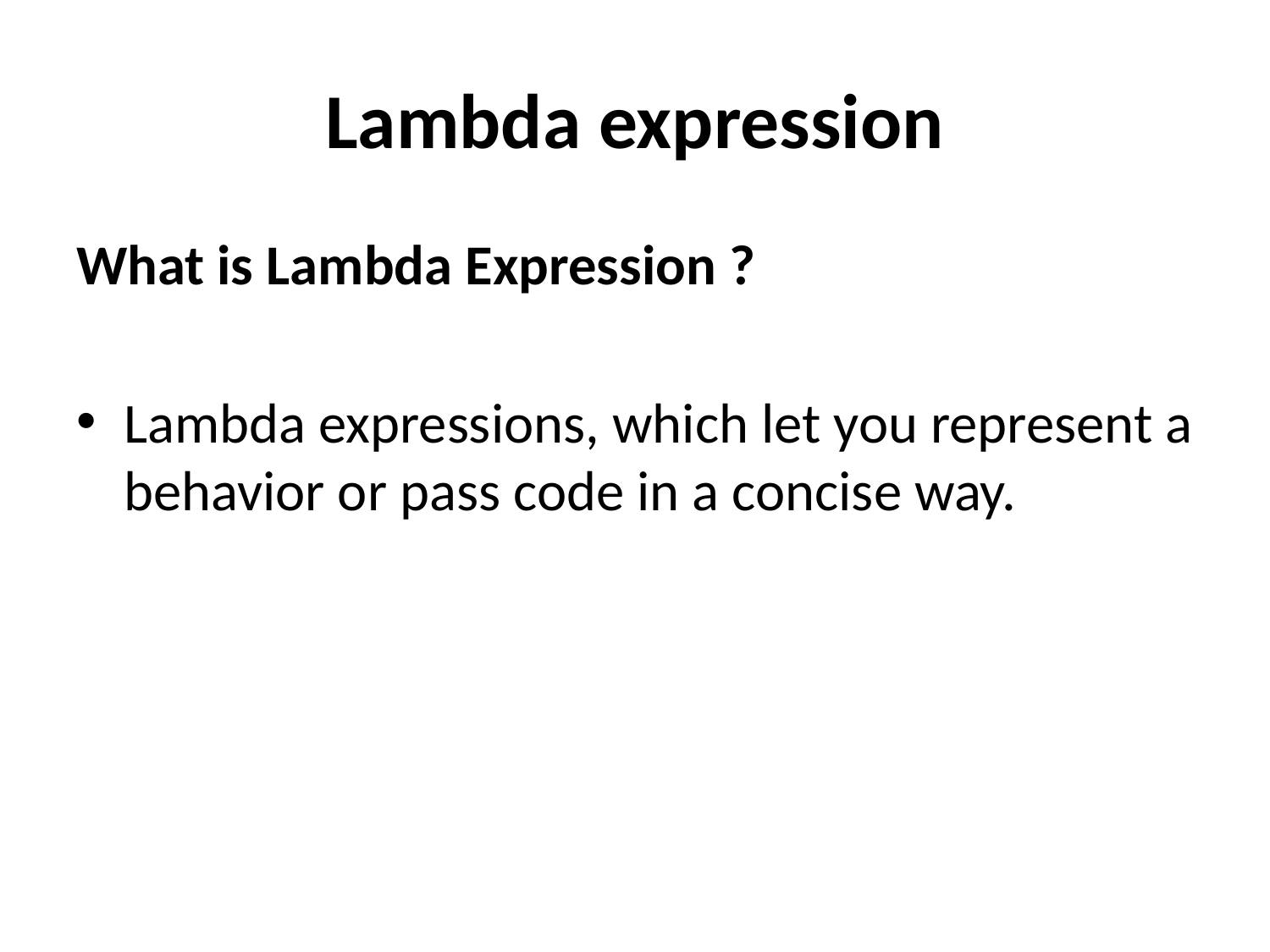

# Lambda expression
What is Lambda Expression ?

Lambda expressions, which let you represent a behavior or pass code in a concise way.